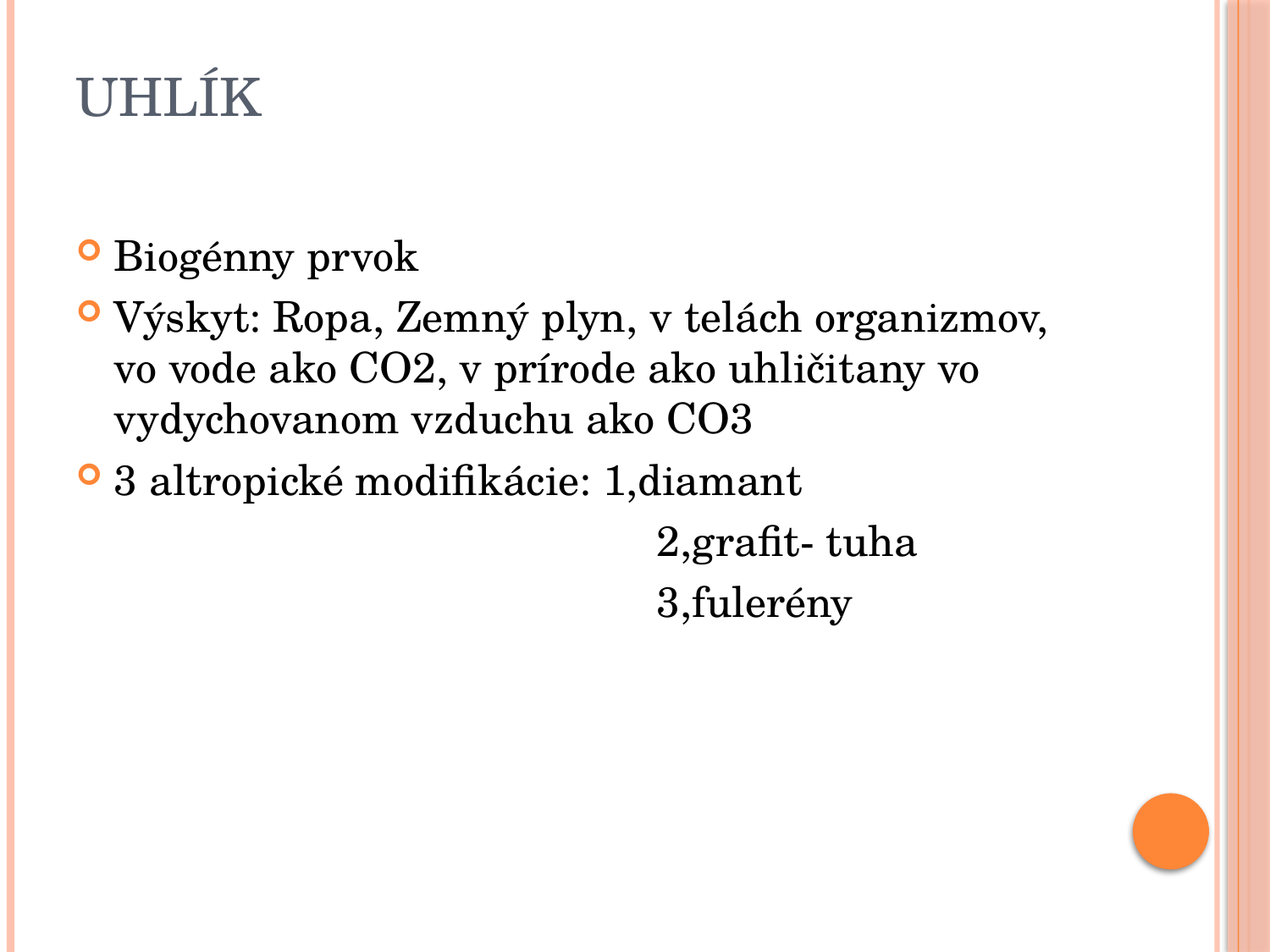

# Uhlík
Biogénny prvok
Výskyt: Ropa, Zemný plyn, v telách organizmov, vo vode ako CO2, v prírode ako uhličitany vo vydychovanom vzduchu ako CO3
3 altropické modifikácie: 1,diamant
                                                 2,grafit- tuha
                                                 3,fulerény